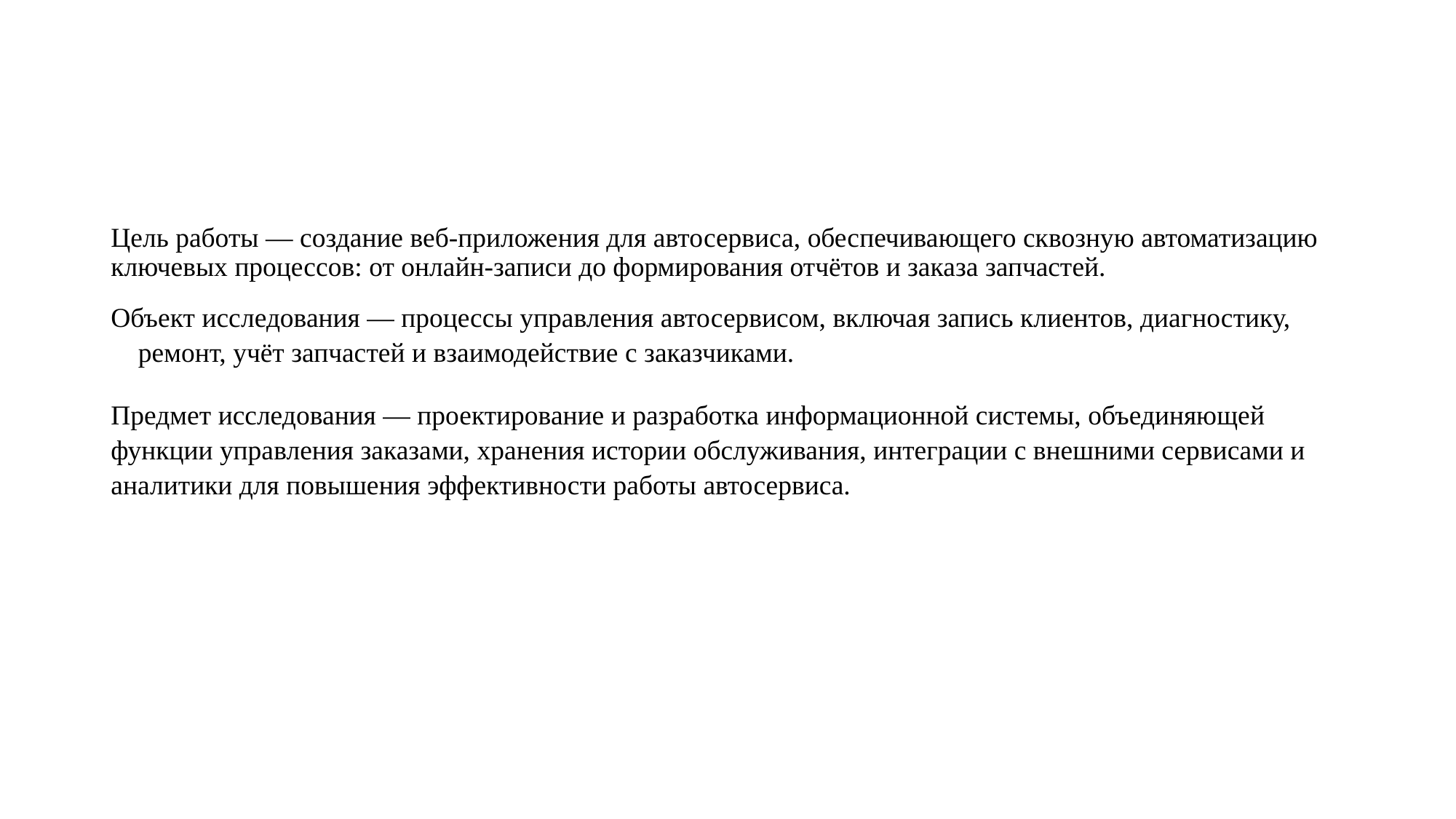

#
Цель работы — создание веб-приложения для автосервиса, обеспечивающего сквозную автоматизацию ключевых процессов: от онлайн-записи до формирования отчётов и заказа запчастей.
Объект исследования — процессы управления автосервисом, включая запись клиентов, диагностику, ремонт, учёт запчастей и взаимодействие с заказчиками.
Предмет исследования — проектирование и разработка информационной системы, объединяющей функции управления заказами, хранения истории обслуживания, интеграции с внешними сервисами и аналитики для повышения эффективности работы автосервиса.